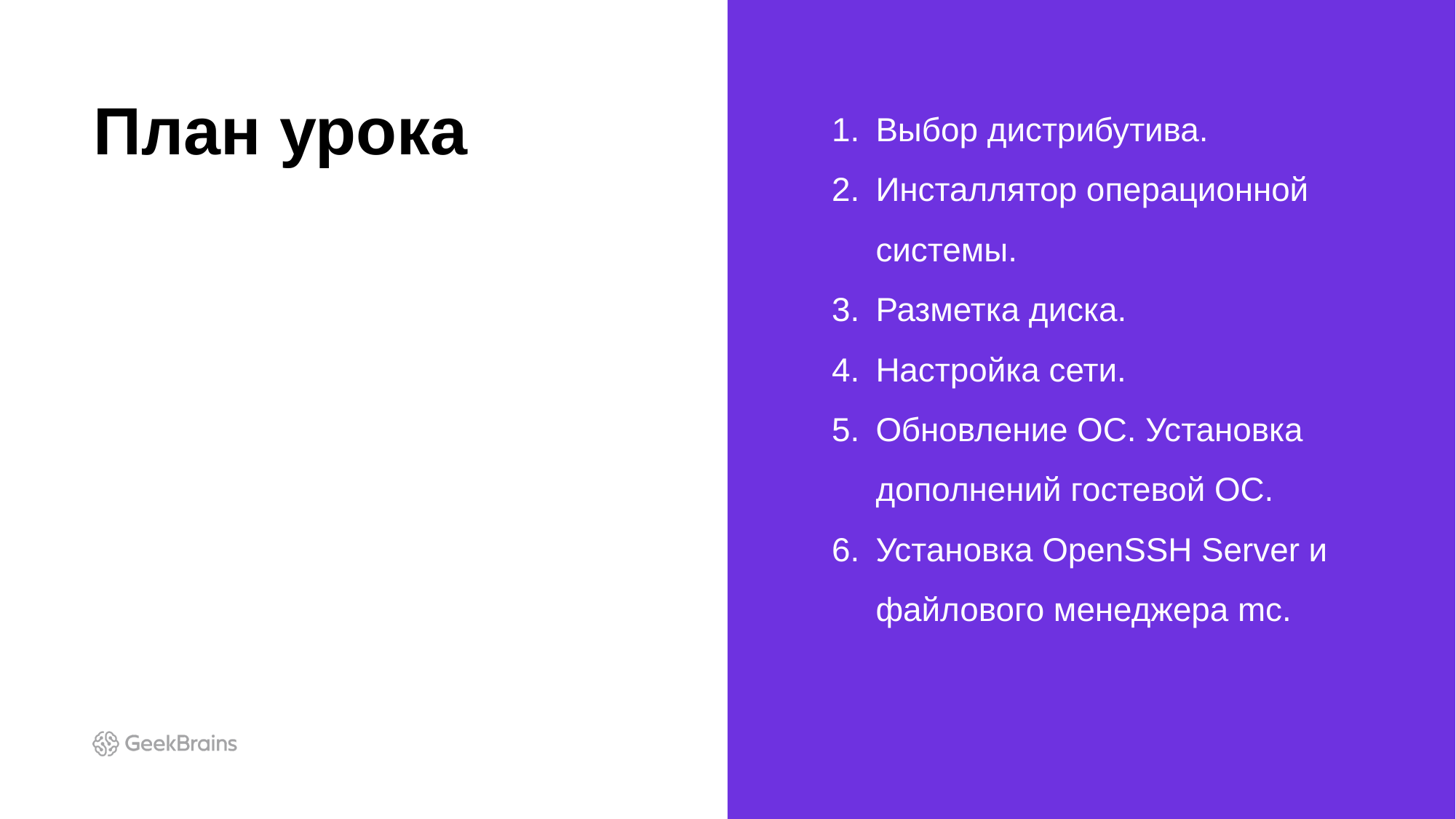

# План урока
Выбор дистрибутива.
Инсталлятор операционной системы.
Разметка диска.
Настройка сети.
Обновление ОС. Установка дополнений гостевой ОС.
Установка OpenSSH Server и файлового менеджера mc.